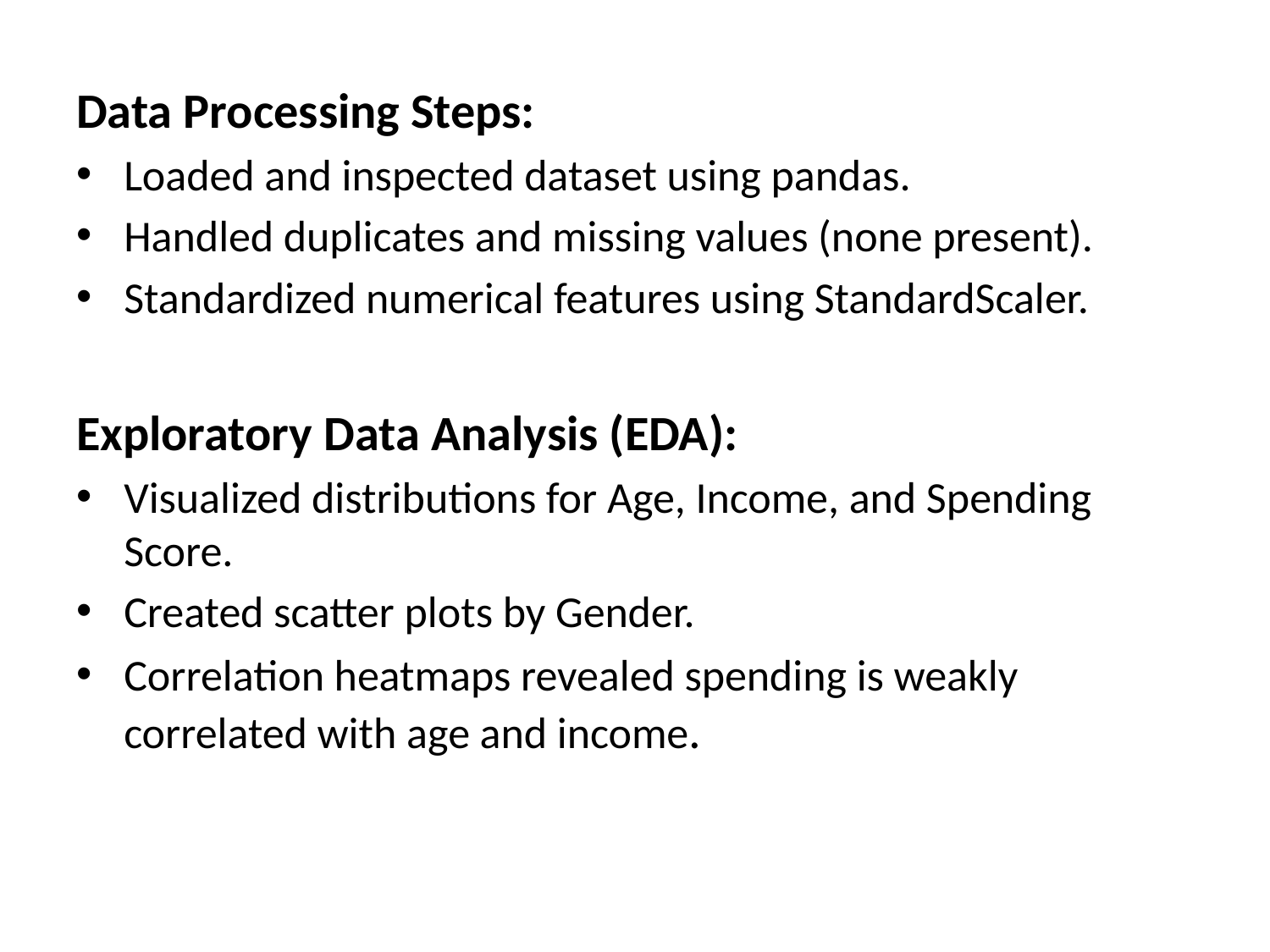

Data Processing Steps:
Loaded and inspected dataset using pandas.
Handled duplicates and missing values (none present).
Standardized numerical features using StandardScaler.

Exploratory Data Analysis (EDA):
Visualized distributions for Age, Income, and Spending Score.
Created scatter plots by Gender.
Correlation heatmaps revealed spending is weakly correlated with age and income.